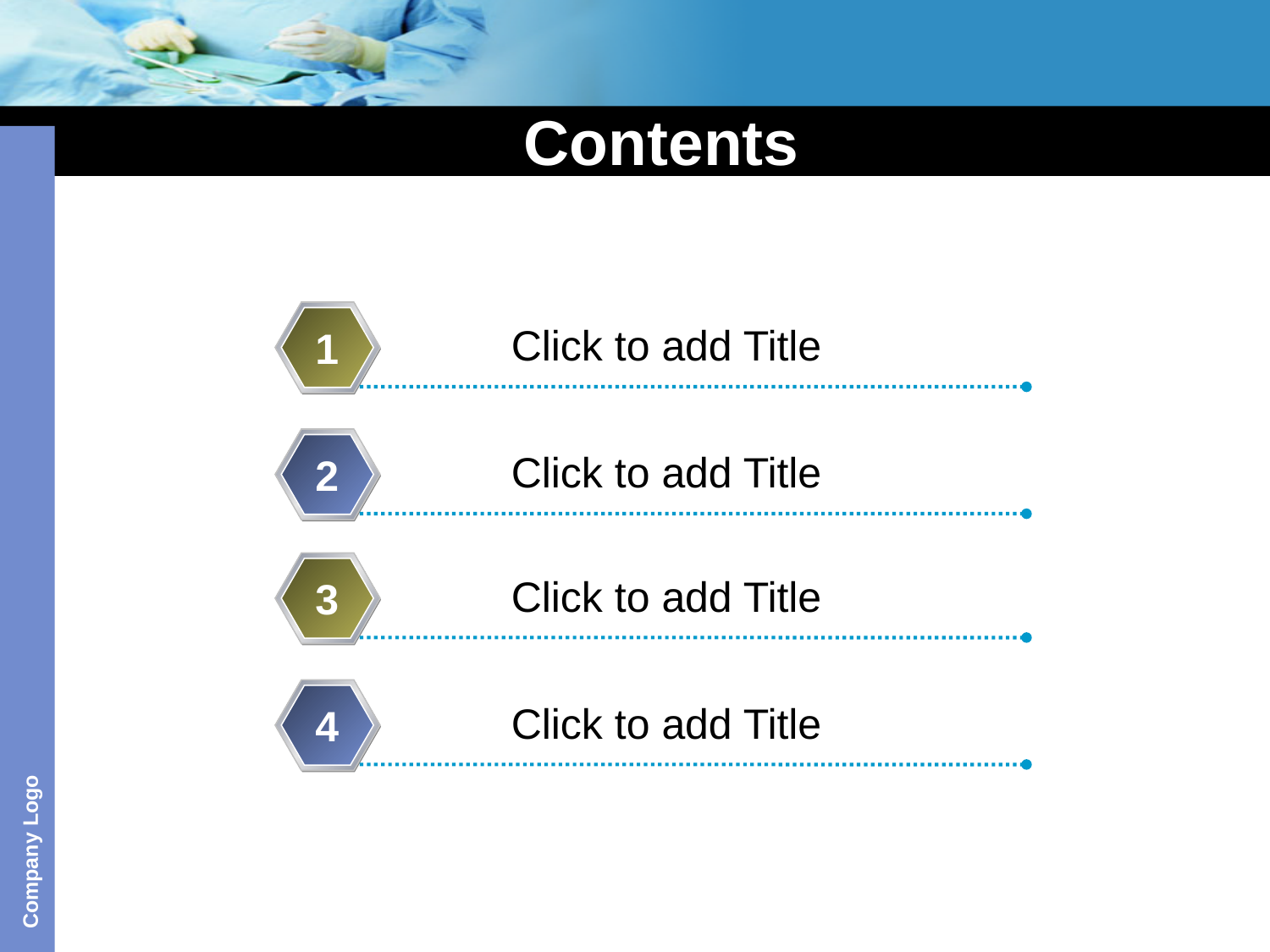

# Contents

Click to add Title
1

Click to add Title
2

Click to add Title
3

Click to add Title
4